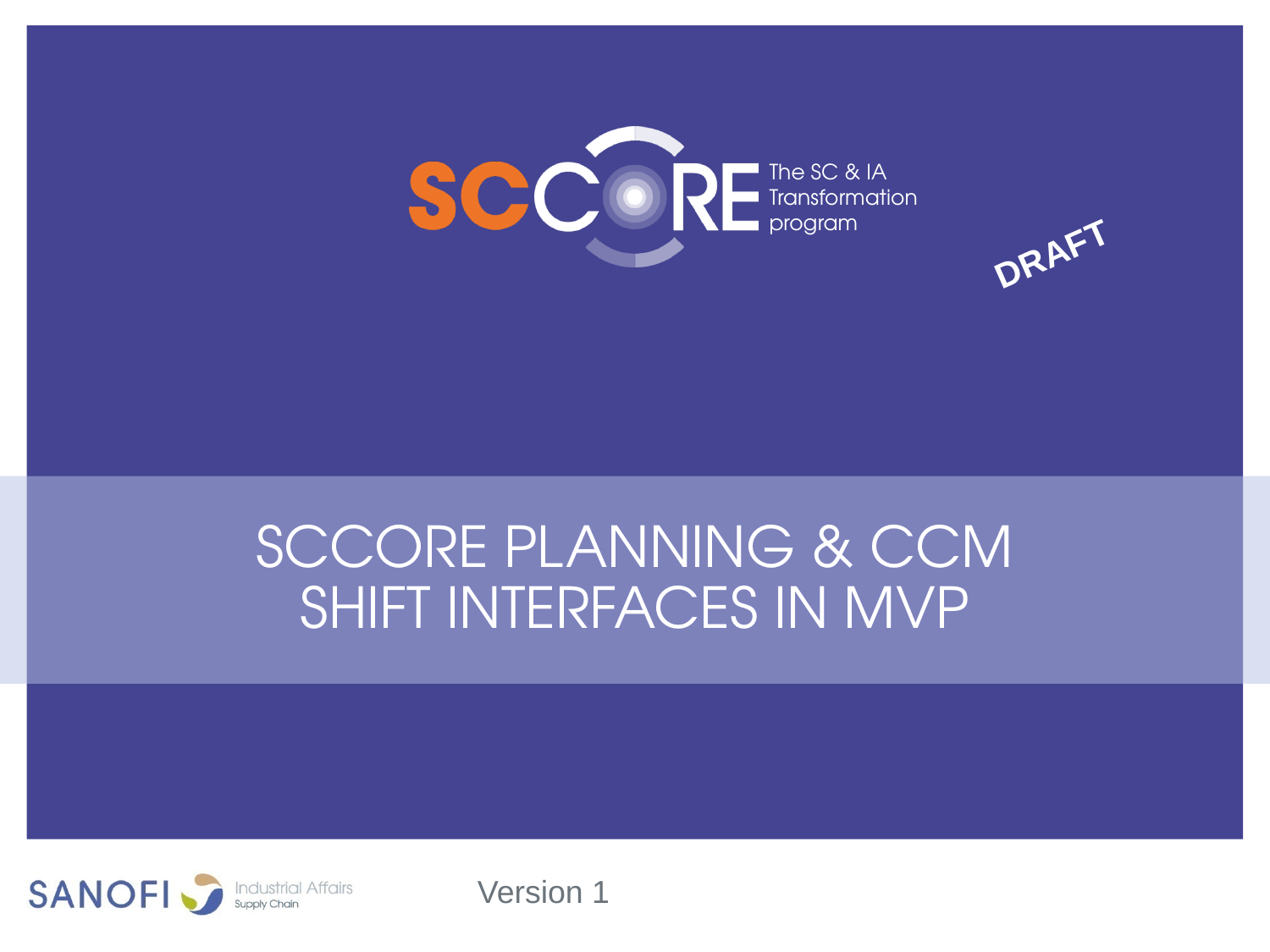

DRAFT
# Sccore Planning & CCM SHIFT Interfaces in mvp
Version 1